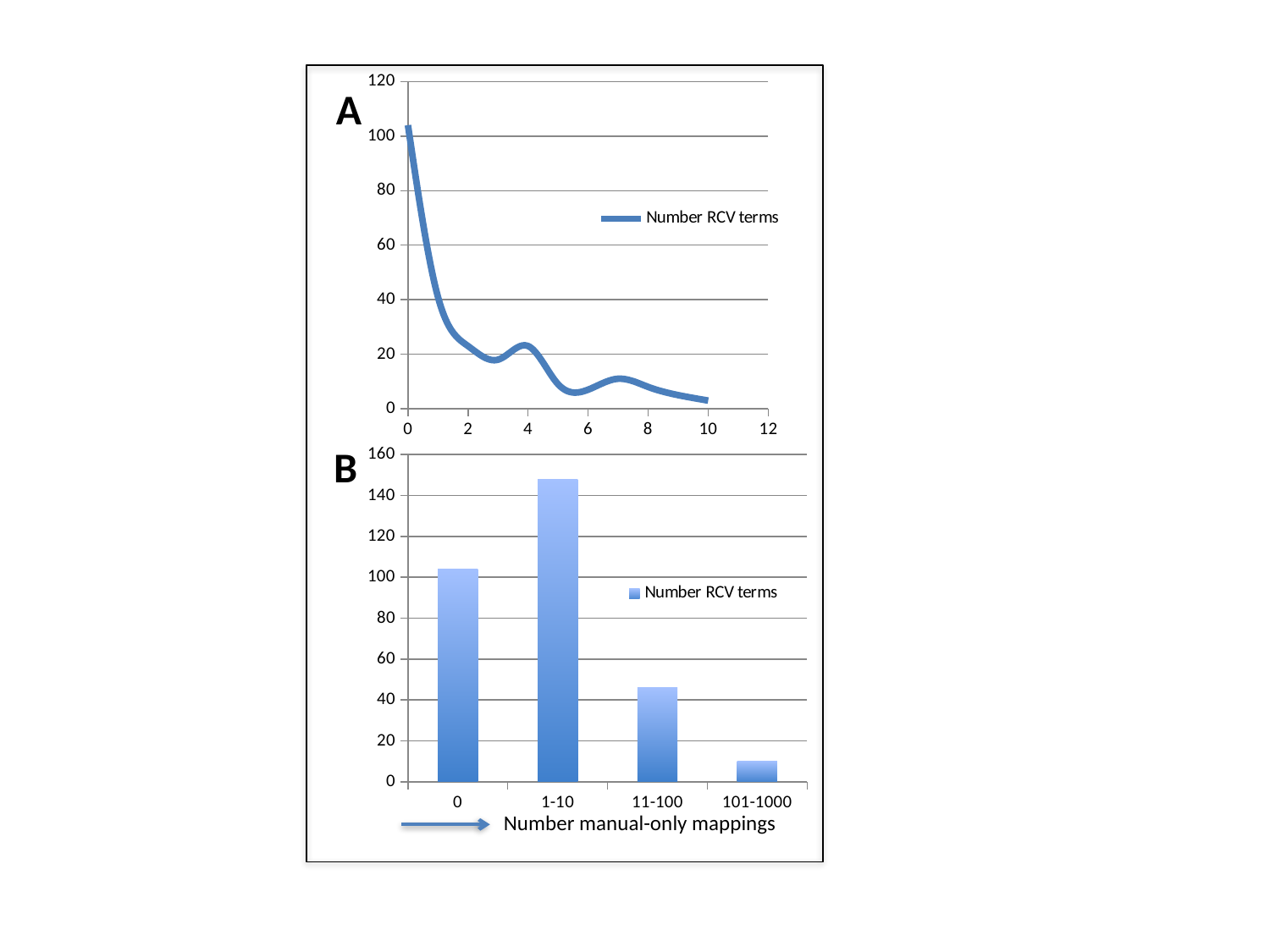

### Chart

| Category | Number RCV terms |
|---|---|
A
B

### Chart

| Category | Number RCV terms |
|---|---|
| 0 | 104.0 |
| 1-10 | 148.0 |
| 11-100 | 46.0 |
| 101-1000 | 10.0 |
Number manual-only mappings